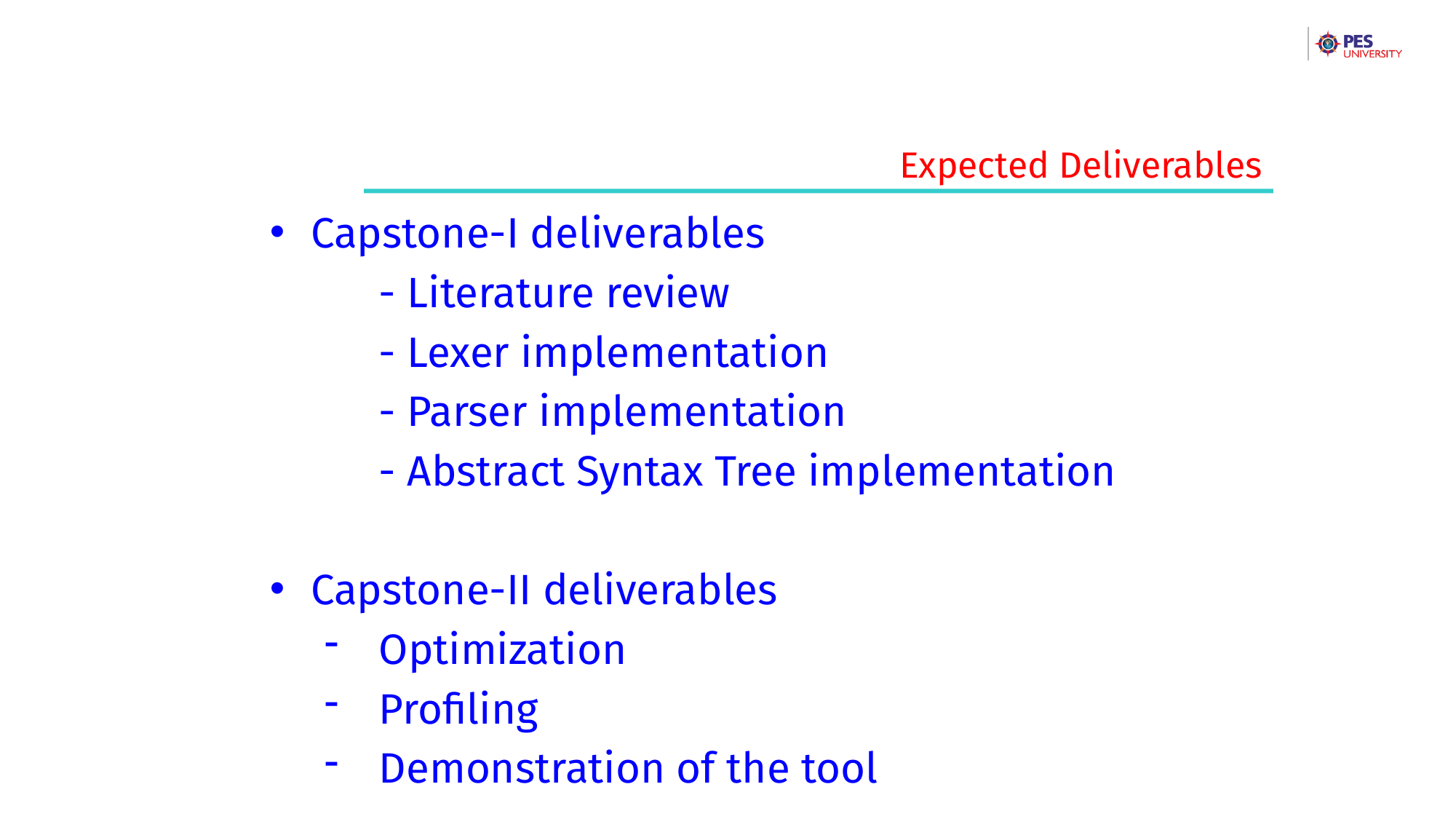

Expected Deliverables

Capstone-I deliverables
	- Literature review
	- Lexer implementation
	- Parser implementation
	- Abstract Syntax Tree implementation

Capstone-II deliverables
Optimization
Profiling
Demonstration of the tool